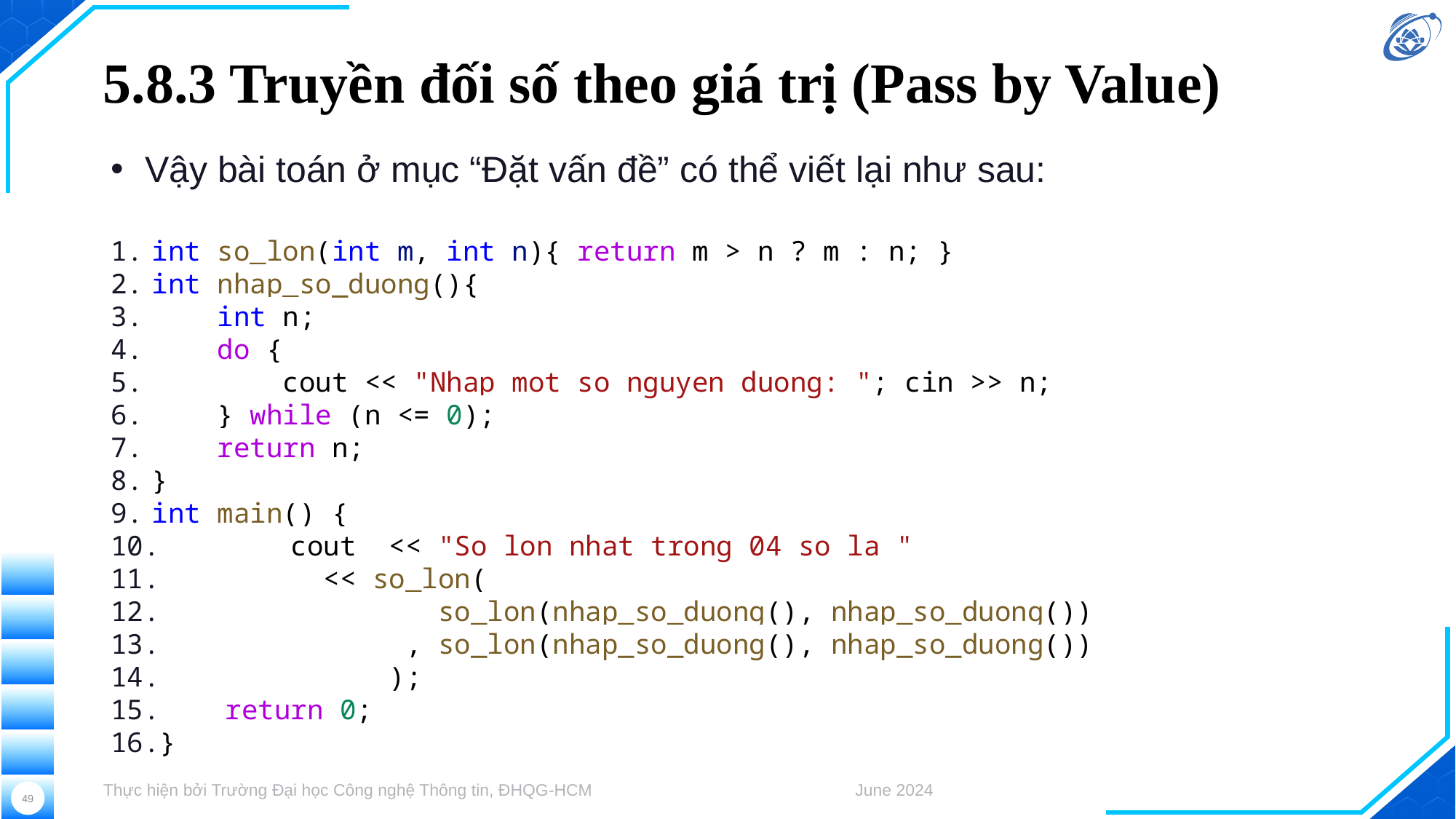

# 5.8.3 Truyền đối số theo giá trị (Pass by Value)
Vậy bài toán ở mục “Đặt vấn đề” có thể viết lại như sau:

int so_lon(int m, int n){ return m > n ? m : n; }
int nhap_so_duong(){
    int n;
    do {
        cout << "Nhap mot so nguyen duong: "; cin >> n;
    } while (n <= 0);
    return n;
}
int main() {
        cout  << "So lon nhat trong 04 so la "
          << so_lon(
                 so_lon(nhap_so_duong(), nhap_so_duong())
               , so_lon(nhap_so_duong(), nhap_so_duong())
              );
    return 0;
}

Thực hiện bởi Trường Đại học Công nghệ Thông tin, ĐHQG-HCM
June 2024
49